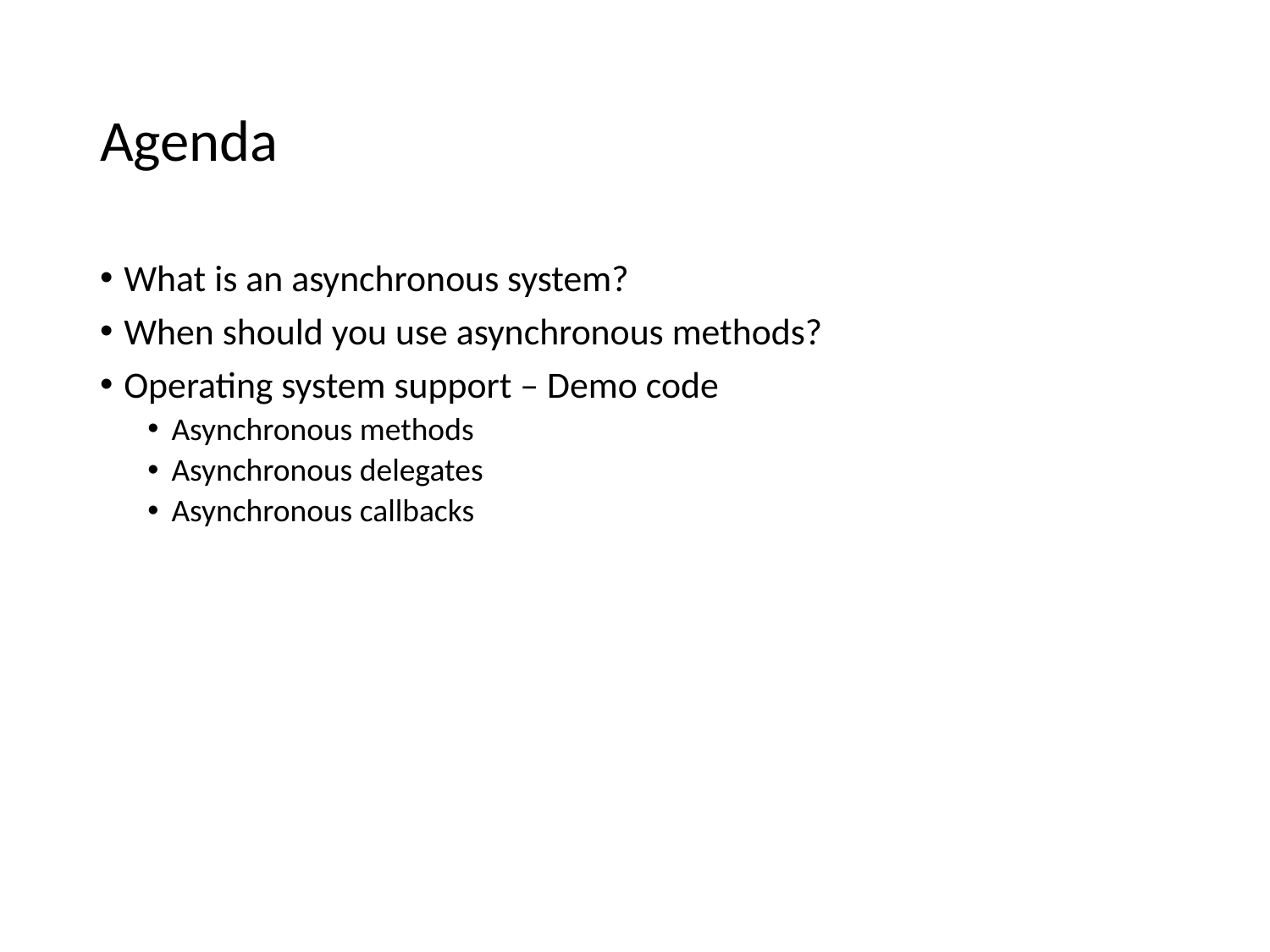

# Agenda
What is an asynchronous system?
When should you use asynchronous methods?
Operating system support – Demo code
Asynchronous methods
Asynchronous delegates
Asynchronous callbacks